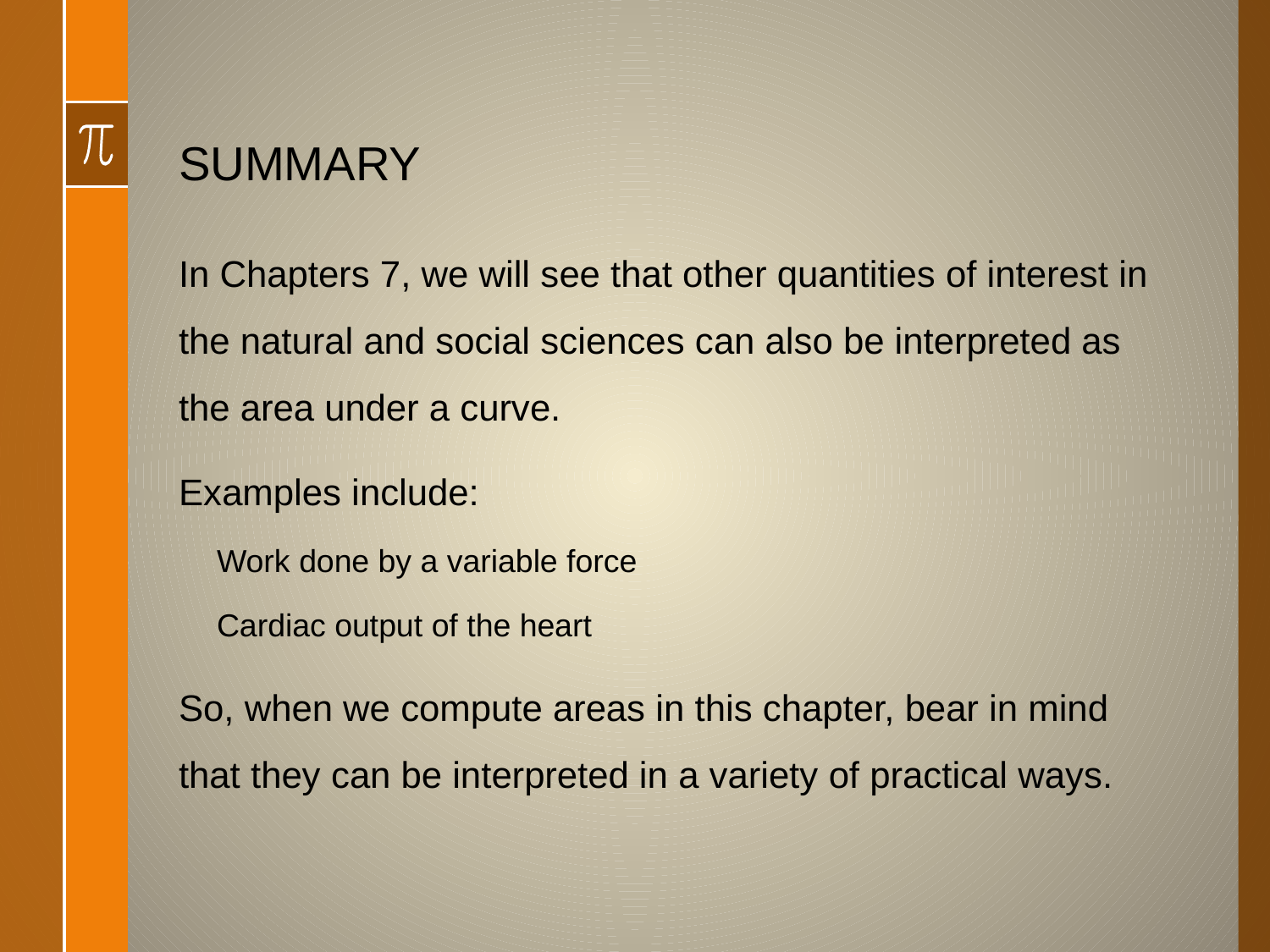

# SUMMARY
In Chapters 7, we will see that other quantities of interest in the natural and social sciences can also be interpreted as the area under a curve.
Examples include:
Work done by a variable force
Cardiac output of the heart
So, when we compute areas in this chapter, bear in mind that they can be interpreted in a variety of practical ways.